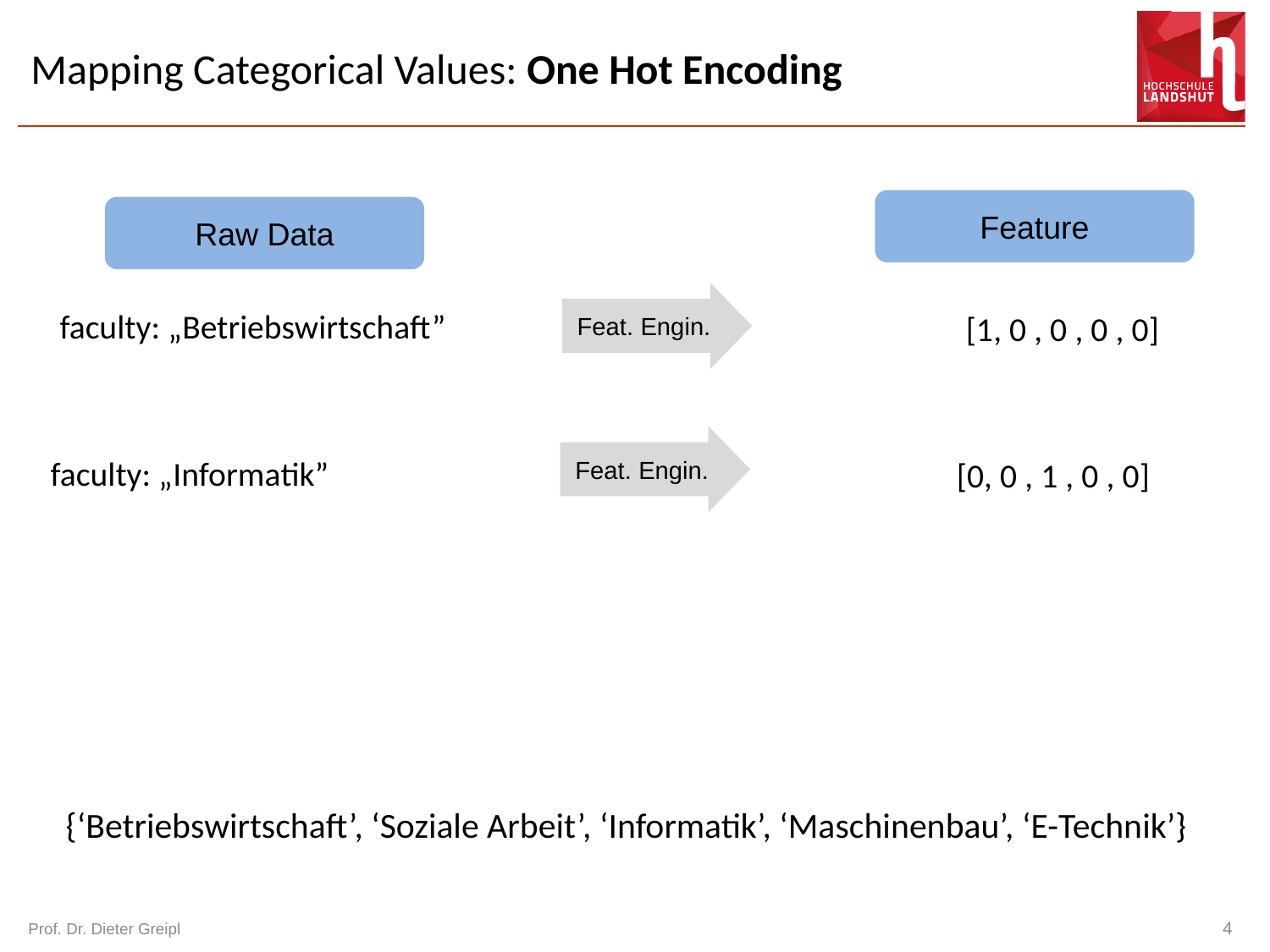

# Mapping Categorical Values: One Hot Encoding
Feature
Raw Data
Feat. Engin.
faculty: „Betriebswirtschaft”
[1, 0 , 0 , 0 , 0]
Feat. Engin.
faculty: „Informatik”
[0, 0 , 1 , 0 , 0]
 {‘Betriebswirtschaft’, ‘Soziale Arbeit’, ‘Informatik’, ‘Maschinenbau’, ‘E-Technik’}

Prof. Dr. Dieter Greipl
4